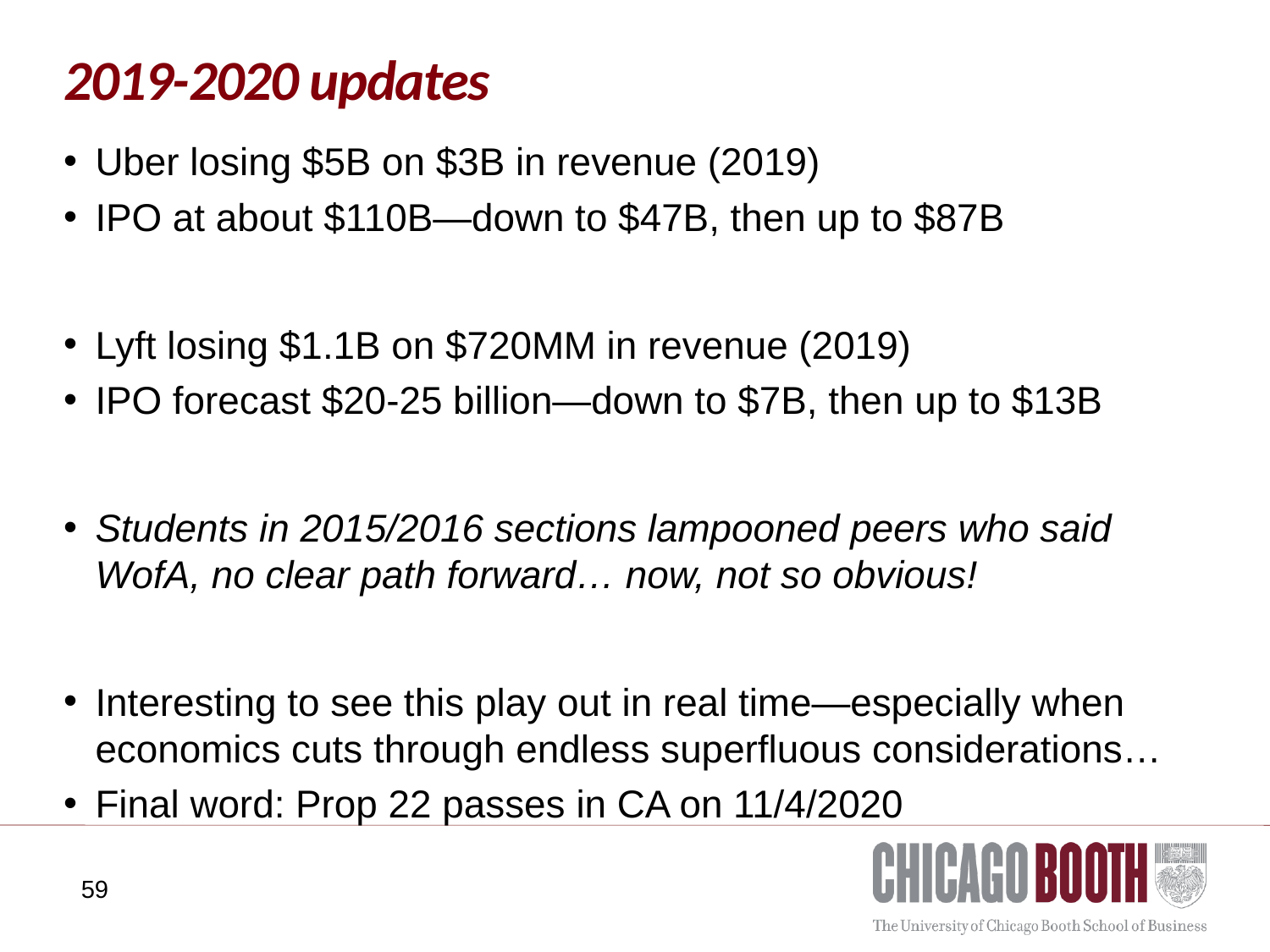

# 2019-2020 updates
Uber losing $5B on $3B in revenue (2019)
IPO at about $110B—down to $47B, then up to $87B

Lyft losing $1.1B on $720MM in revenue (2019)
IPO forecast $20-25 billion—down to $7B, then up to $13B

Students in 2015/2016 sections lampooned peers who said WofA, no clear path forward… now, not so obvious!

Interesting to see this play out in real time—especially when economics cuts through endless superfluous considerations…
Final word: Prop 22 passes in CA on 11/4/2020